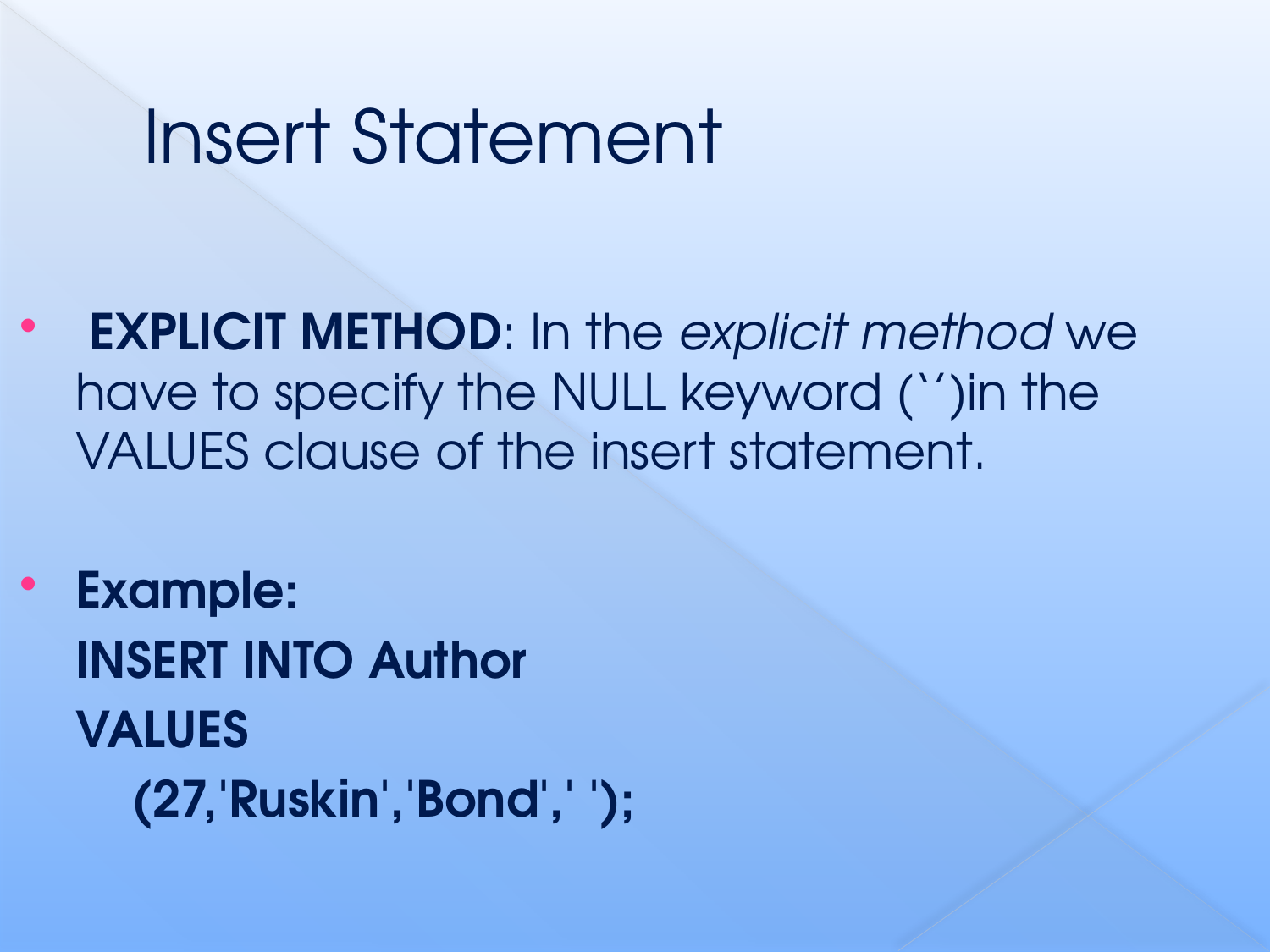

# Insert Statement
 EXPLICIT METHOD: In the explicit method we have to specify the NULL keyword (‘’)in the VALUES clause of the insert statement.

Example:
			INSERT INTO Author
			VALUES
				    (27,'Ruskin','Bond',' ');